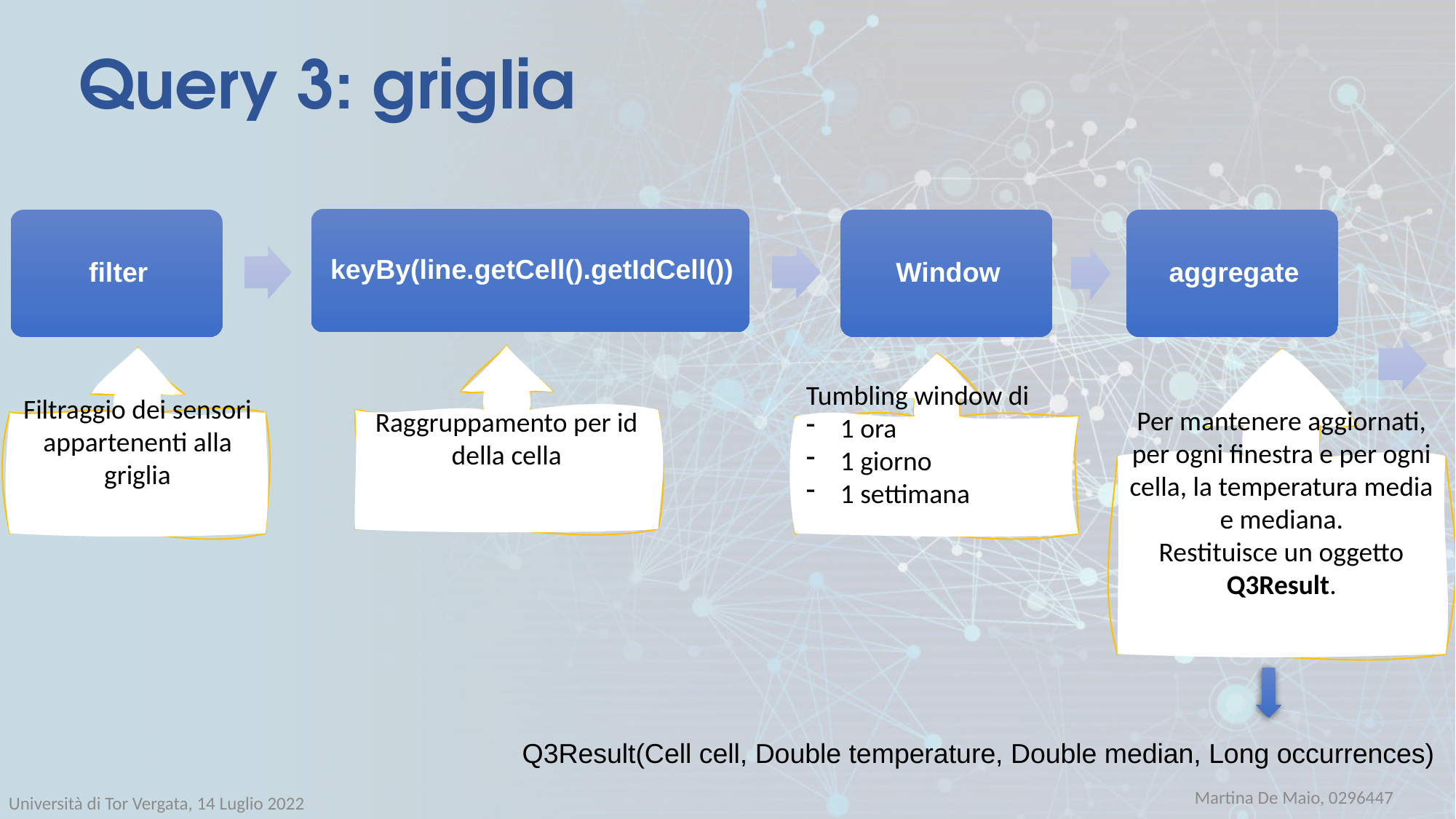

# Query 3: griglia
filter

keyBy(line.getCell().getIdCell())

Window

aggregate

Raggruppamento per id della cella
Filtraggio dei sensori appartenenti alla griglia
Per mantenere aggiornati, per ogni finestra e per ogni cella, la temperatura media e mediana.
Restituisce un oggetto Q3Result.
Tumbling window di
1 ora
1 giorno
1 settimana

Q3Result(Cell cell, Double temperature, Double median, Long occurrences)
Martina De Maio, 0296447
Università di Tor Vergata, 14 Luglio 2022